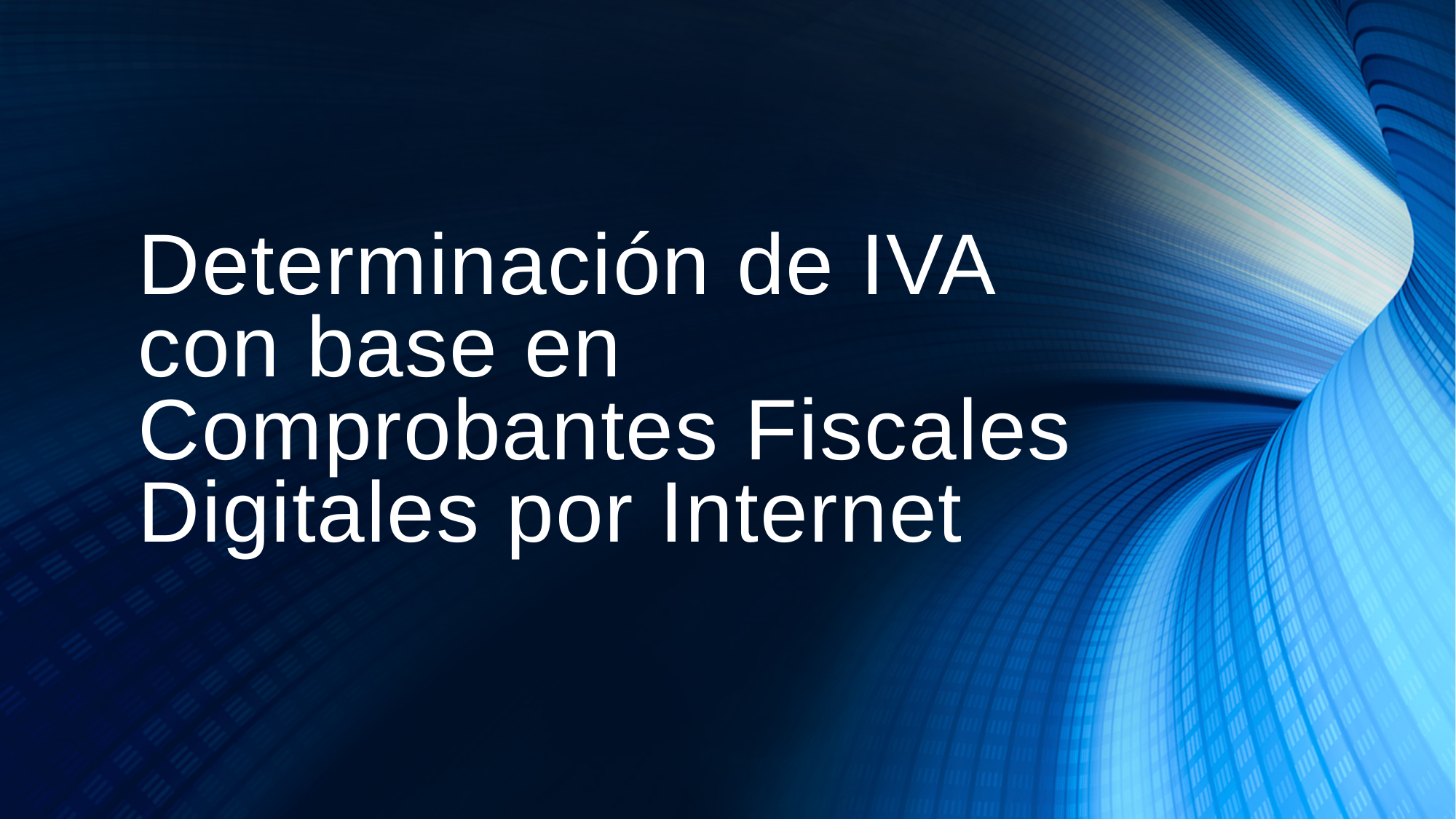

# Determinación de IVA con base en Comprobantes Fiscales Digitales por Internet